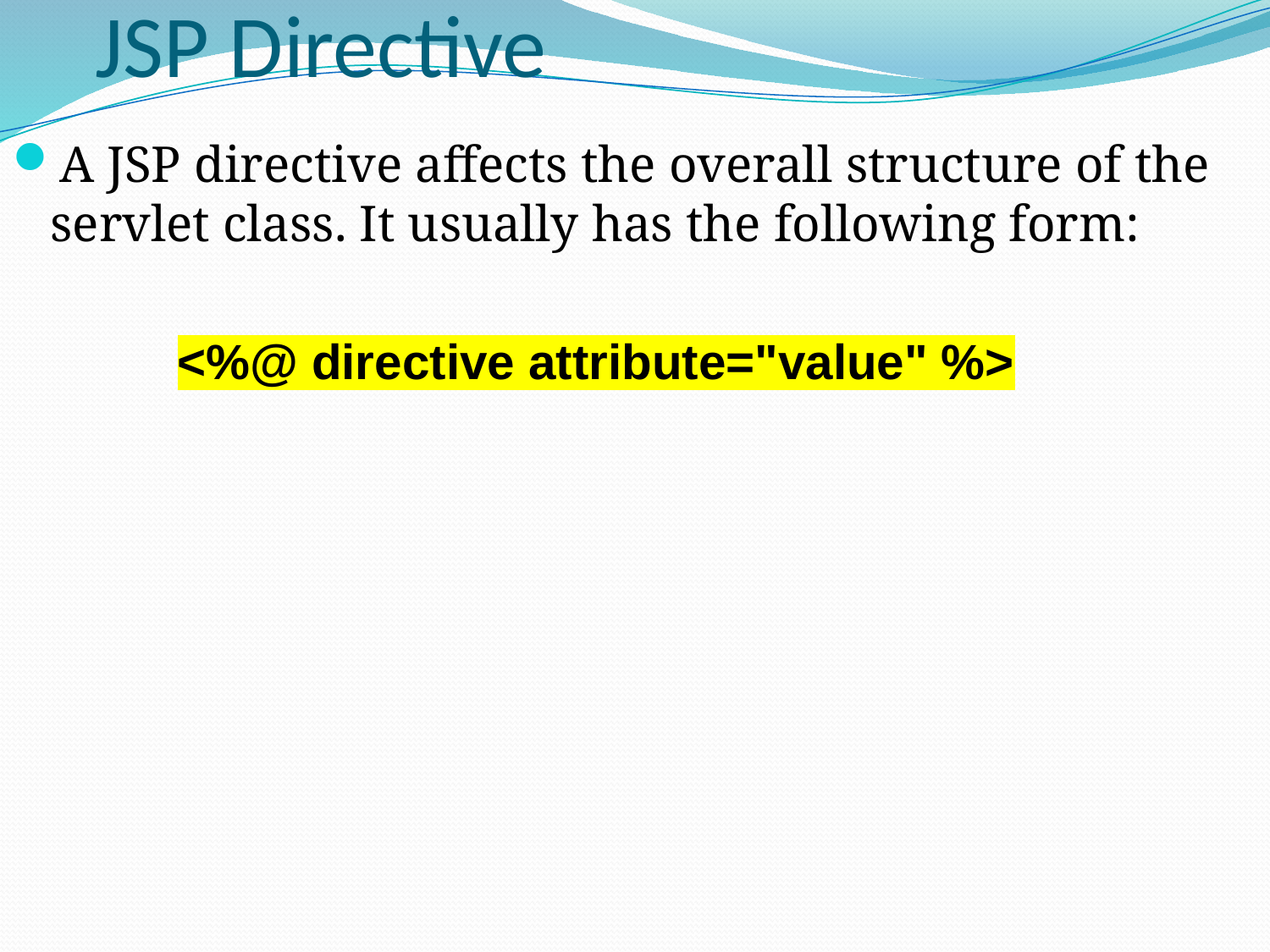

# JSP Directive
A JSP directive affects the overall structure of the servlet class. It usually has the following form:

<%@ directive attribute="value" %>